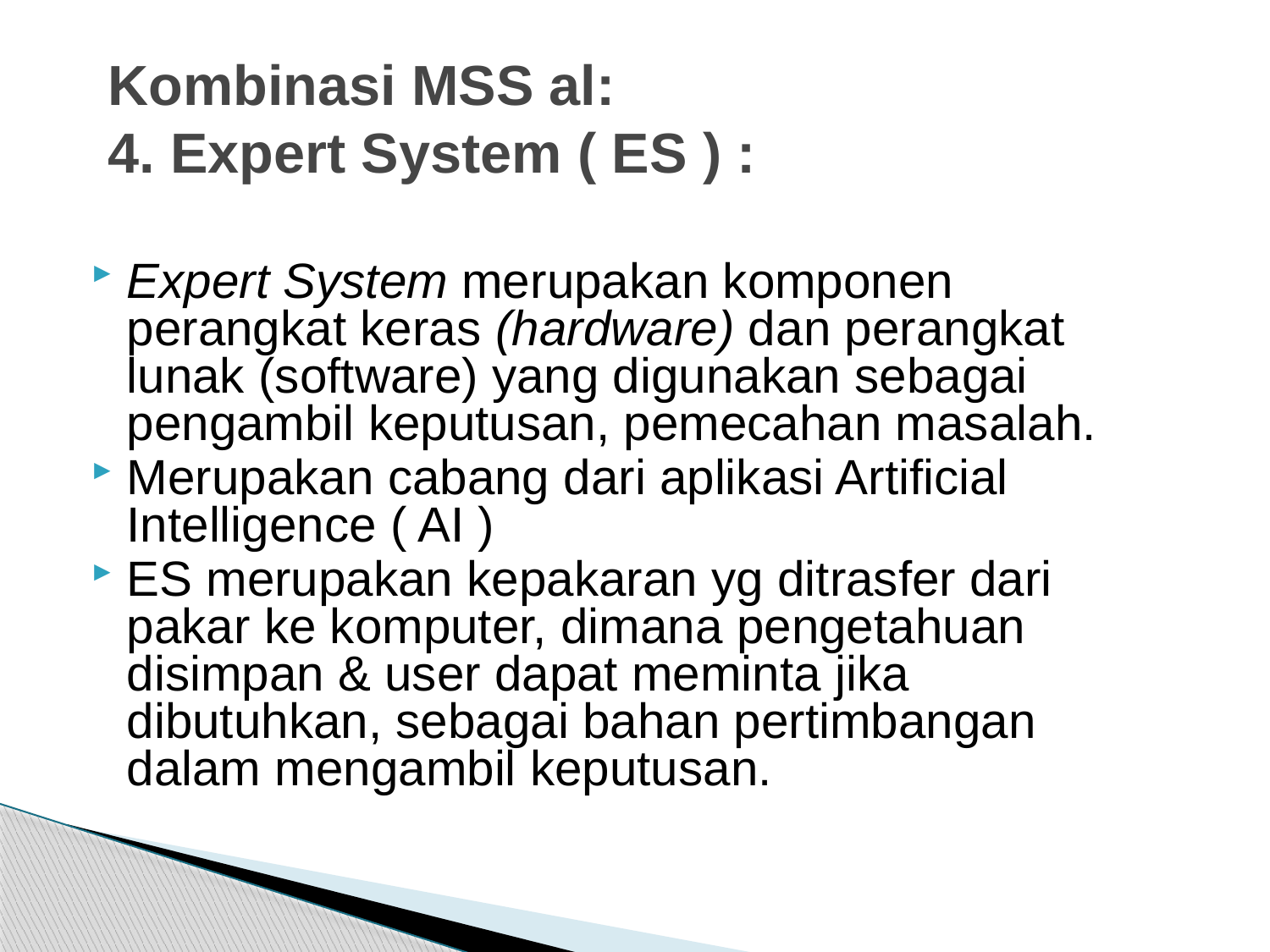

# Kombinasi MSS al: 4. Expert System ( ES ) :
Expert System merupakan komponen perangkat keras (hardware) dan perangkat  lunak (software) yang digunakan sebagai pengambil keputusan, pemecahan masalah.
Merupakan cabang dari aplikasi Artificial Intelligence ( AI )
ES merupakan kepakaran yg ditrasfer dari pakar ke komputer, dimana pengetahuan disimpan & user dapat meminta jika dibutuhkan, sebagai bahan pertimbangan dalam mengambil keputusan.